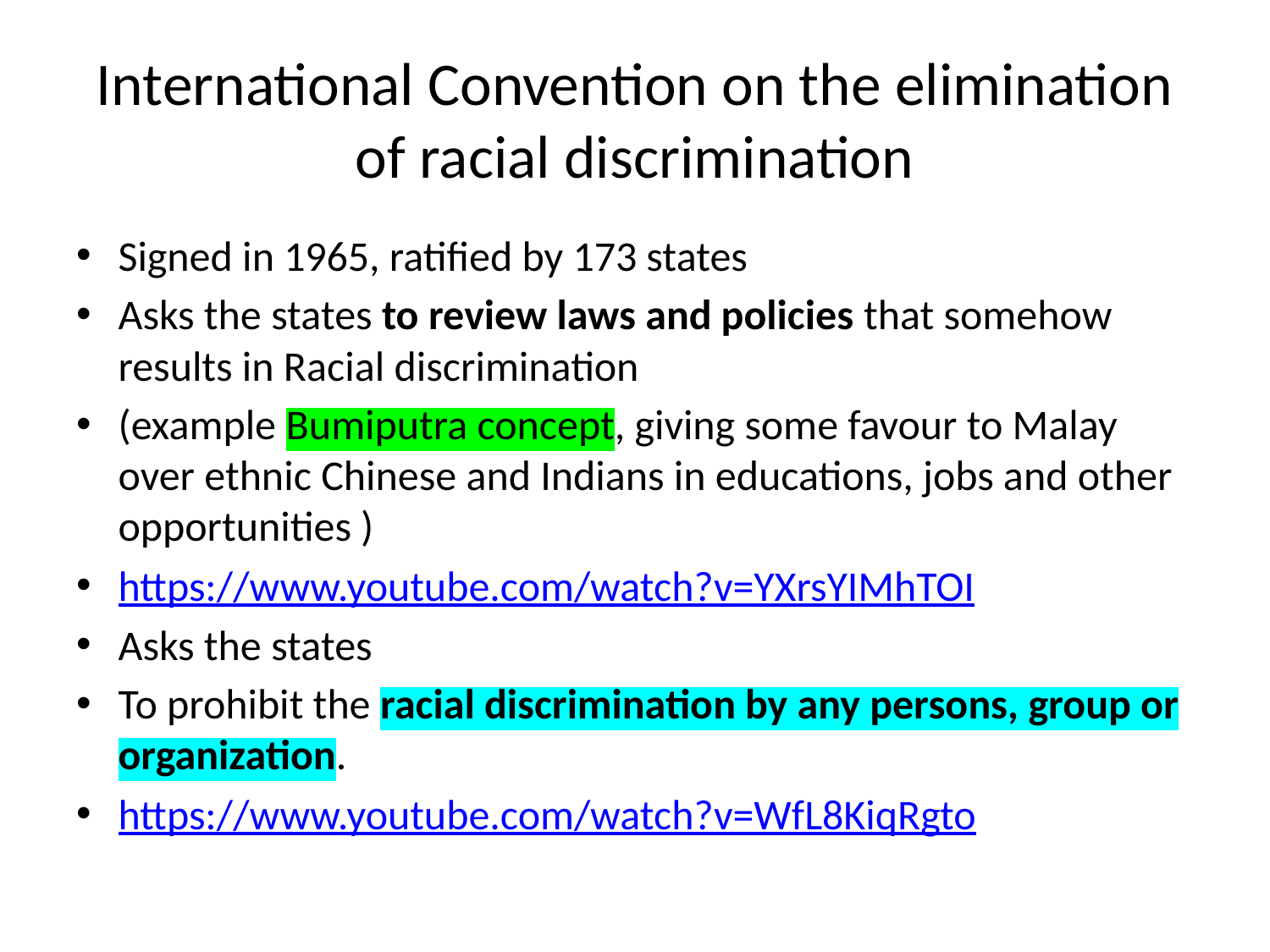

# International Convention on the elimination of racial discrimination
Signed in 1965, ratified by 173 states
Asks the states to review laws and policies that somehow results in Racial discrimination
(example Bumiputra concept, giving some favour to Malay over ethnic Chinese and Indians in educations, jobs and other opportunities )
https://www.youtube.com/watch?v=YXrsYIMhTOI
Asks the states
To prohibit the racial discrimination by any persons, group or organization.
https://www.youtube.com/watch?v=WfL8KiqRgto